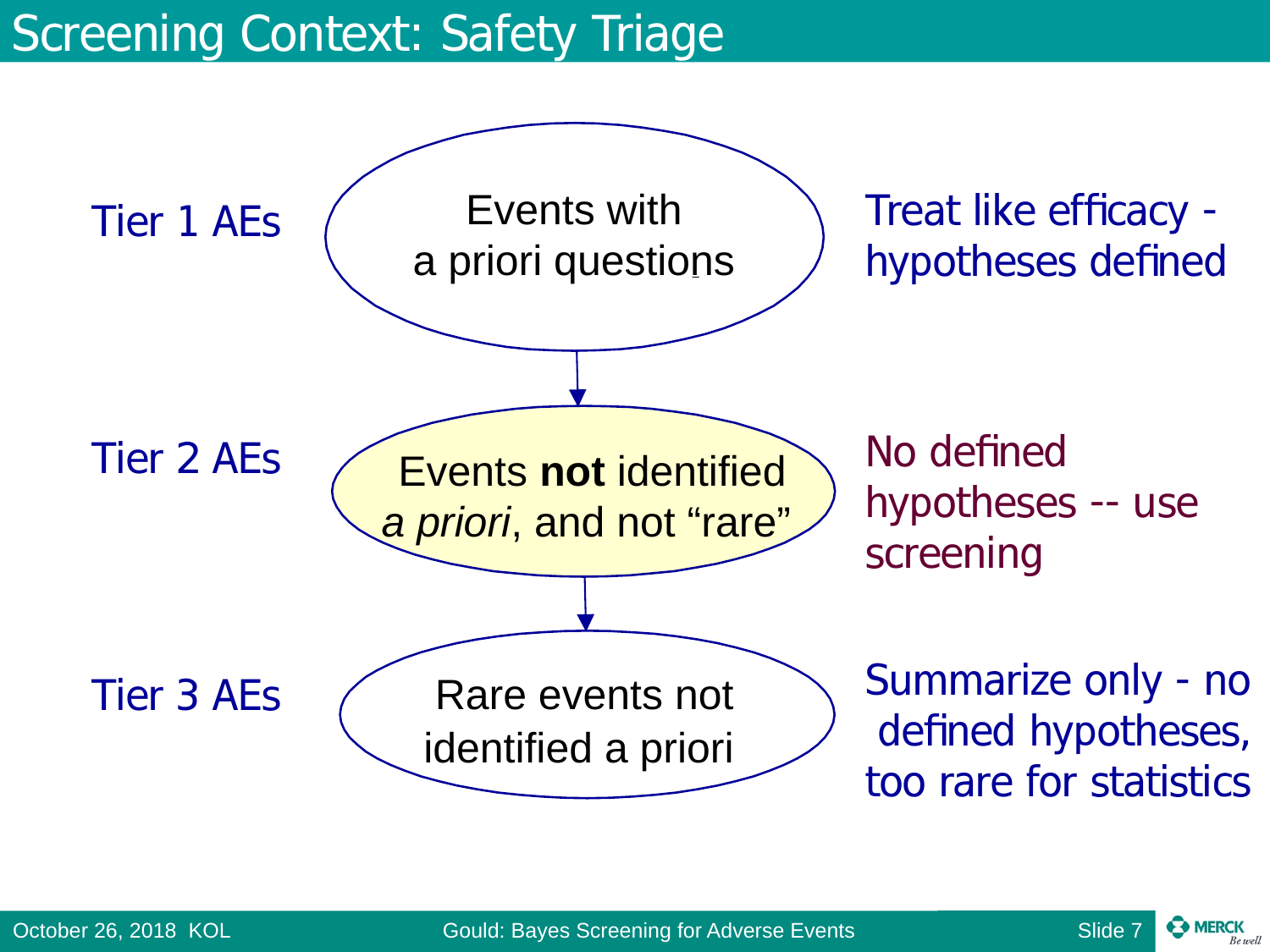

Screening Context: Safety Triage

Tier 1 AEs

Tier 2 AEs

Tier 3 AEs
Treat like efficacy - hypotheses defined

No defined hypotheses -- use screening

Summarize only - no  defined hypotheses, too rare for statistics
Events with
a priori questions

Events not identified
a priori, and not “rare”

Rare events not
identified a priori
Slide 7
October 26, 2018  KOL                                    Gould: Bayes Screening for Adverse Events